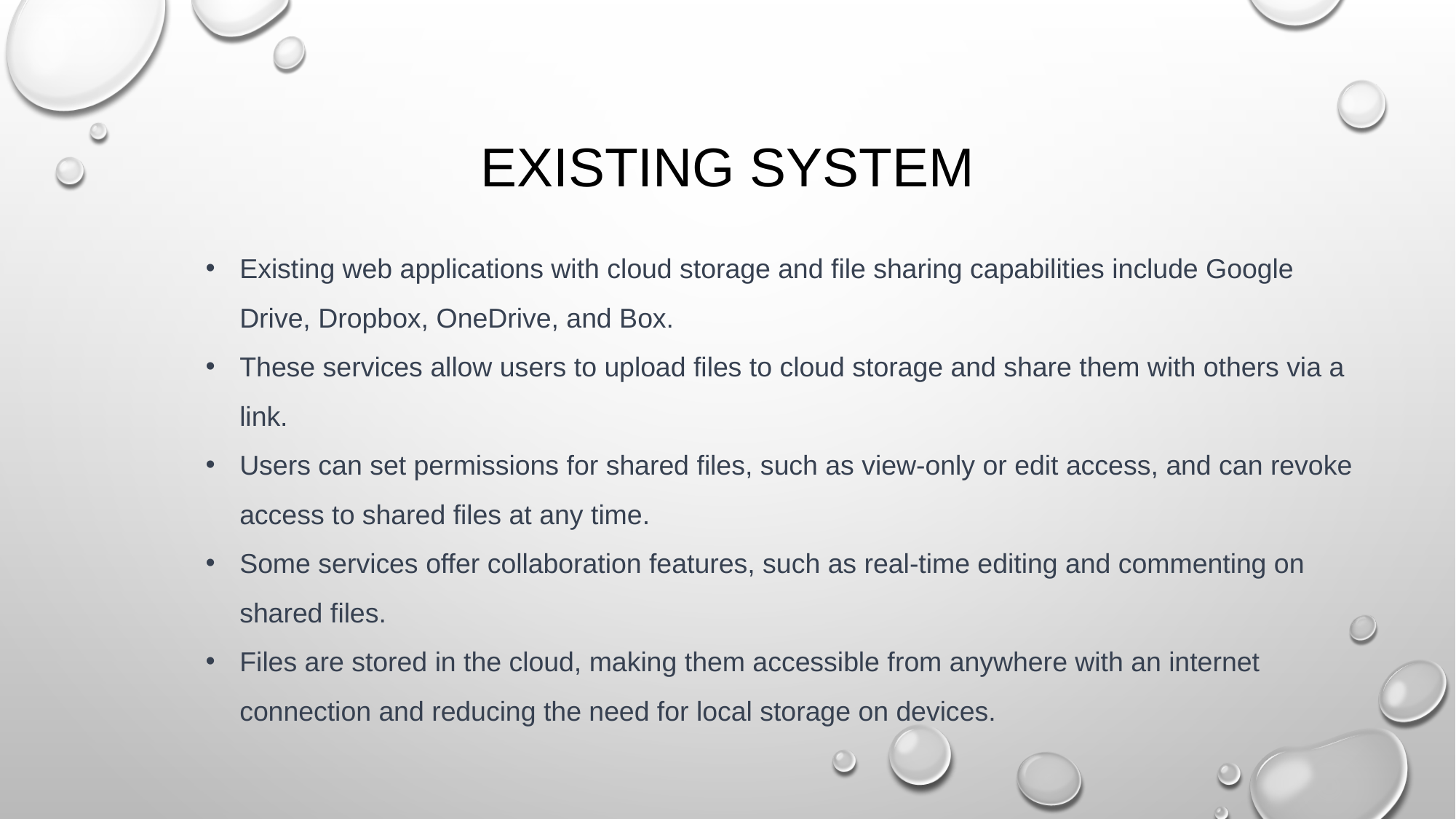

# Existing system
Existing web applications with cloud storage and file sharing capabilities include Google Drive, Dropbox, OneDrive, and Box.
These services allow users to upload files to cloud storage and share them with others via a link.
Users can set permissions for shared files, such as view-only or edit access, and can revoke access to shared files at any time.
Some services offer collaboration features, such as real-time editing and commenting on shared files.
Files are stored in the cloud, making them accessible from anywhere with an internet connection and reducing the need for local storage on devices.